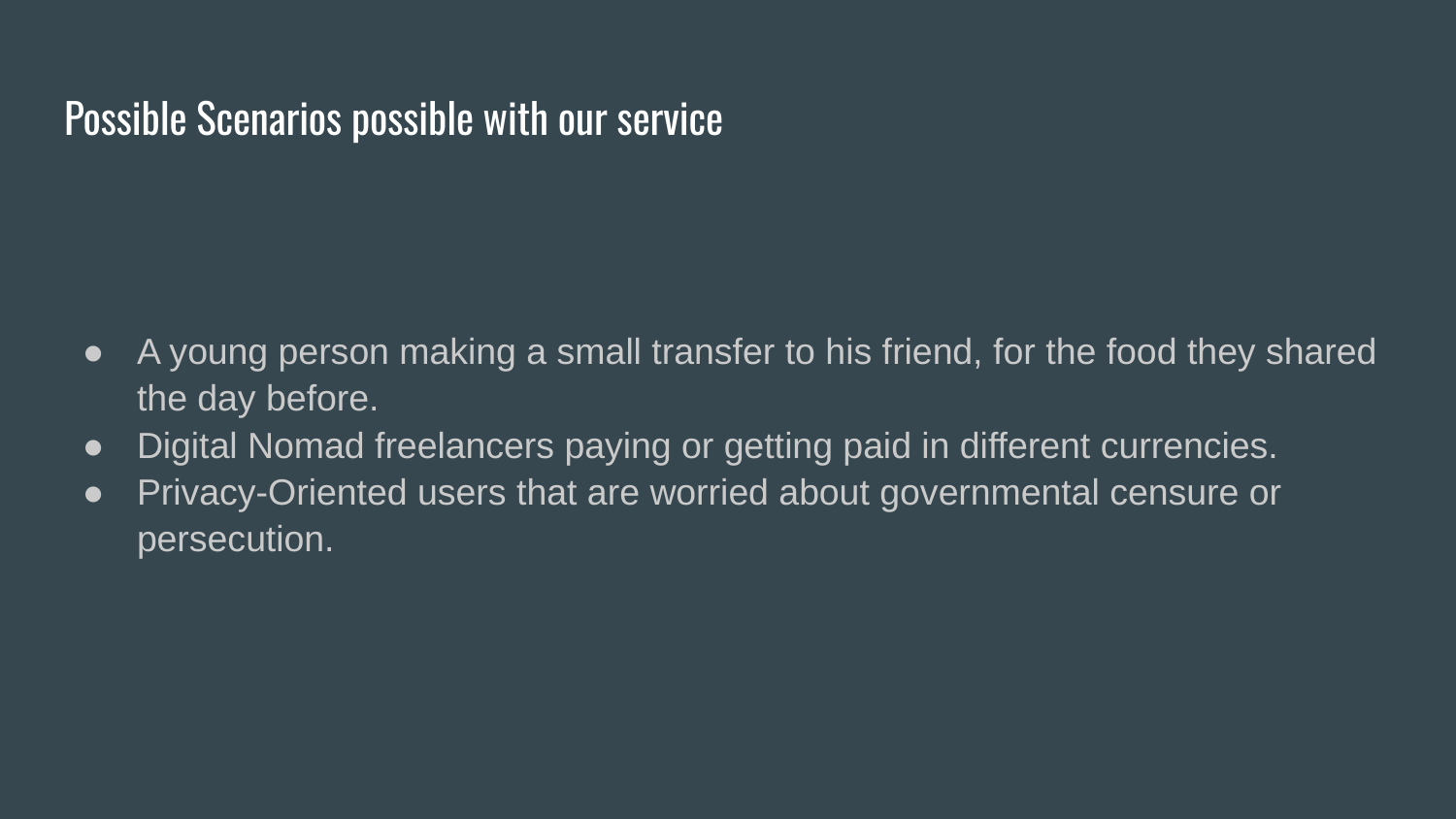

# Possible Scenarios possible with our service
A young person making a small transfer to his friend, for the food they shared the day before.
Digital Nomad freelancers paying or getting paid in different currencies.
Privacy-Oriented users that are worried about governmental censure or persecution.